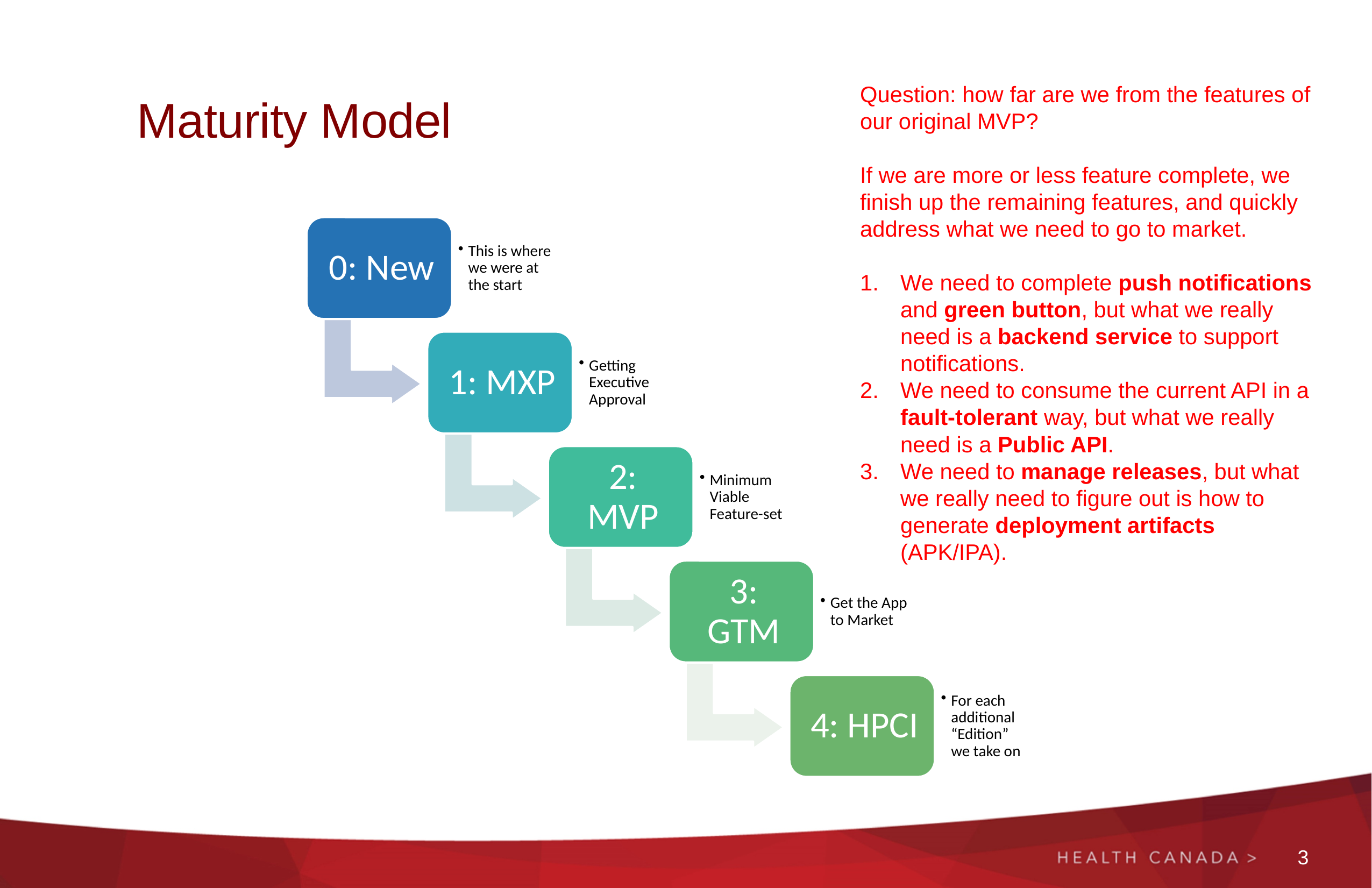

# Maturity Model
Question: how far are we from the features of our original MVP?

If we are more or less feature complete, we finish up the remaining features, and quickly address what we need to go to market.

We need to complete push notifications and green button, but what we really need is a backend service to support notifications.
We need to consume the current API in a fault-tolerant way, but what we really need is a Public API.
We need to manage releases, but what we really need to figure out is how to generate deployment artifacts (APK/IPA).
0: New
This is where we were at the start
1: MXP
Getting Executive Approval
2: MVP
Minimum Viable Feature-set
3: GTM
Get the App to Market
4: HPCI
For each additional “Edition”
we take on